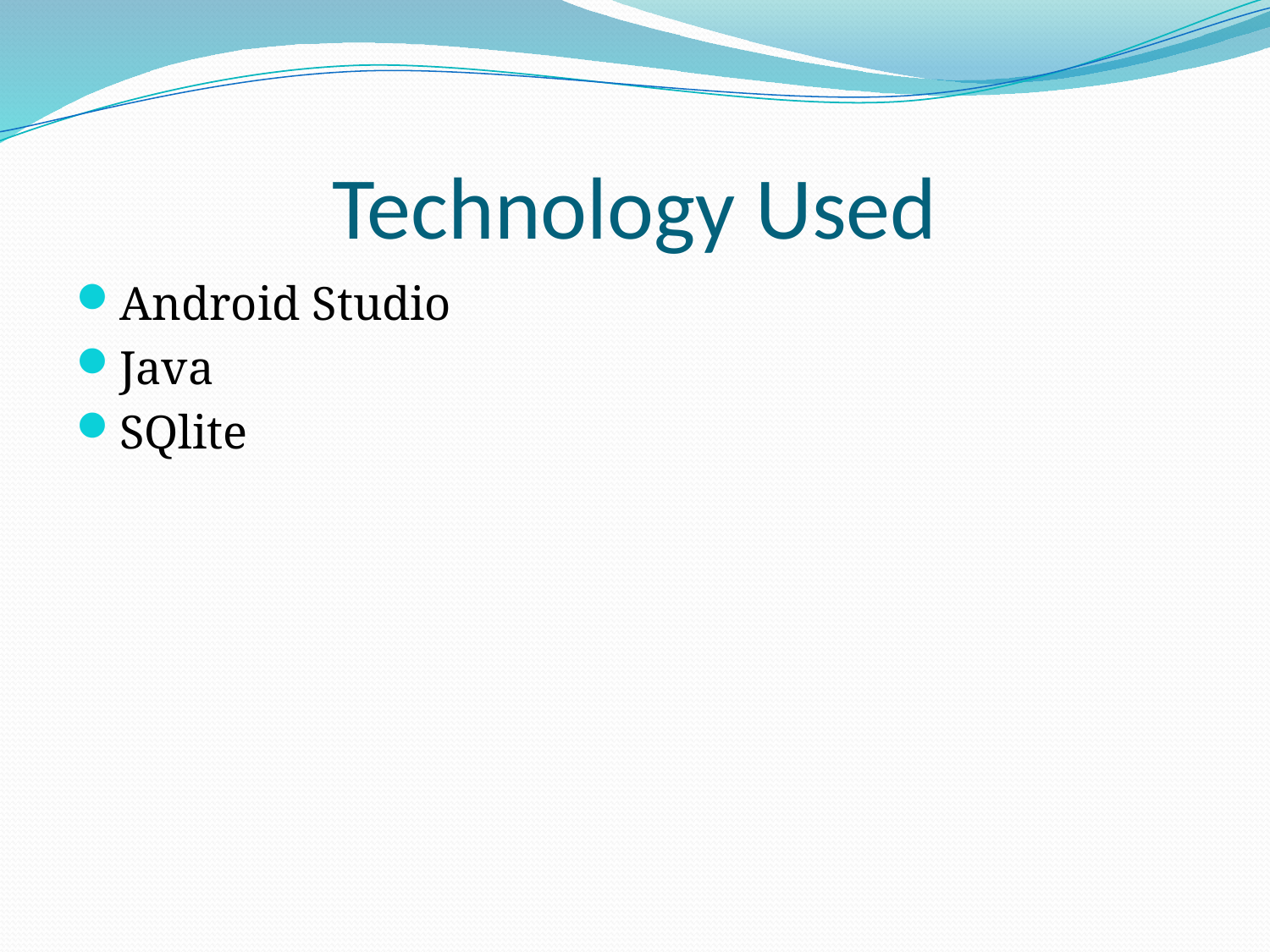

# Technology Used
Android Studio
Java
SQlite